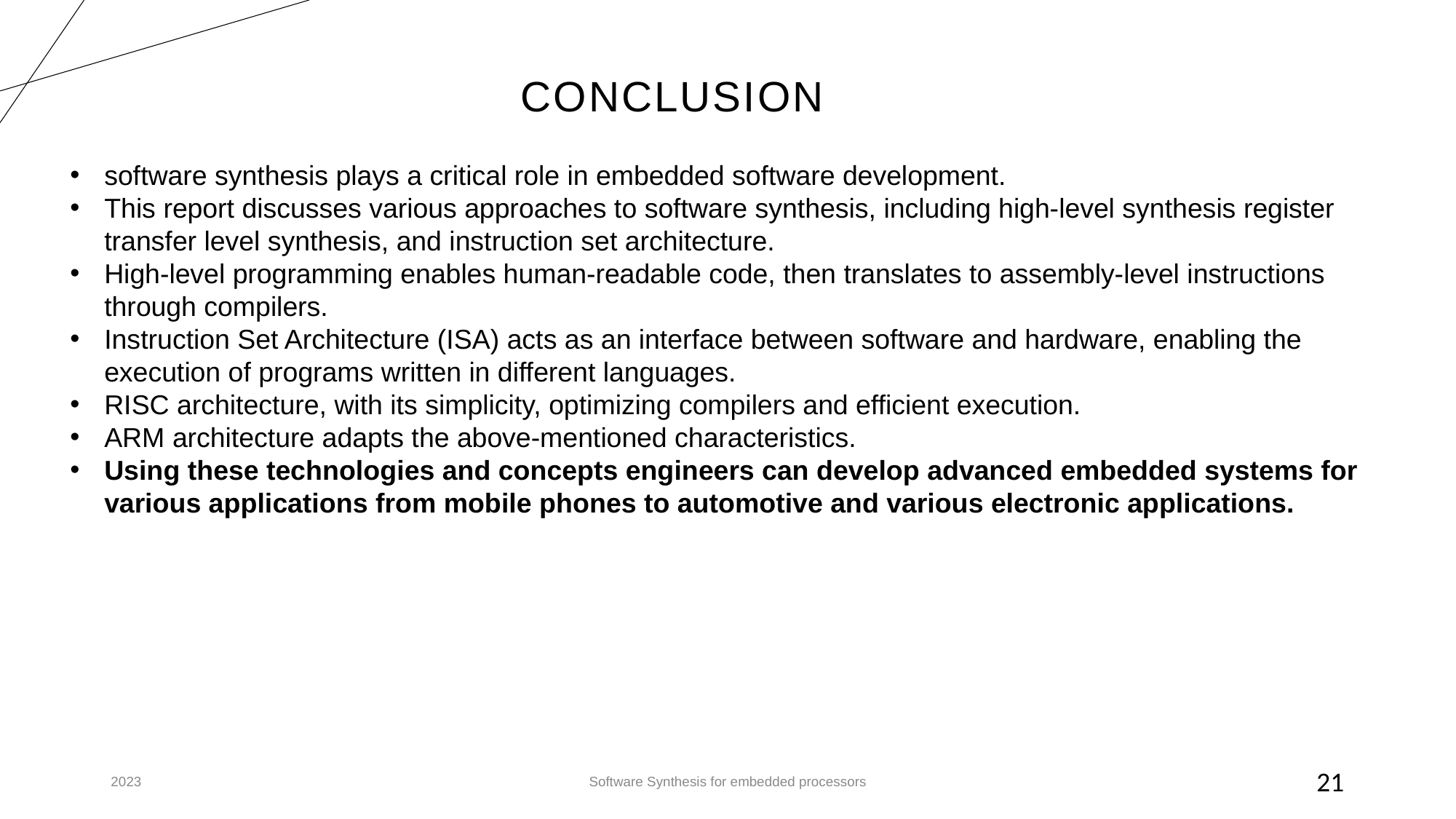

# CONCLUSION
software synthesis plays a critical role in embedded software development.
This report discusses various approaches to software synthesis, including high-level synthesis register transfer level synthesis, and instruction set architecture.
High-level programming enables human-readable code, then translates to assembly-level instructions through compilers.
Instruction Set Architecture (ISA) acts as an interface between software and hardware, enabling the execution of programs written in different languages.
RISC architecture, with its simplicity, optimizing compilers and efficient execution.
ARM architecture adapts the above-mentioned characteristics.
Using these technologies and concepts engineers can develop advanced embedded systems for various applications from mobile phones to automotive and various electronic applications.
2023
Software Synthesis for embedded processors
21